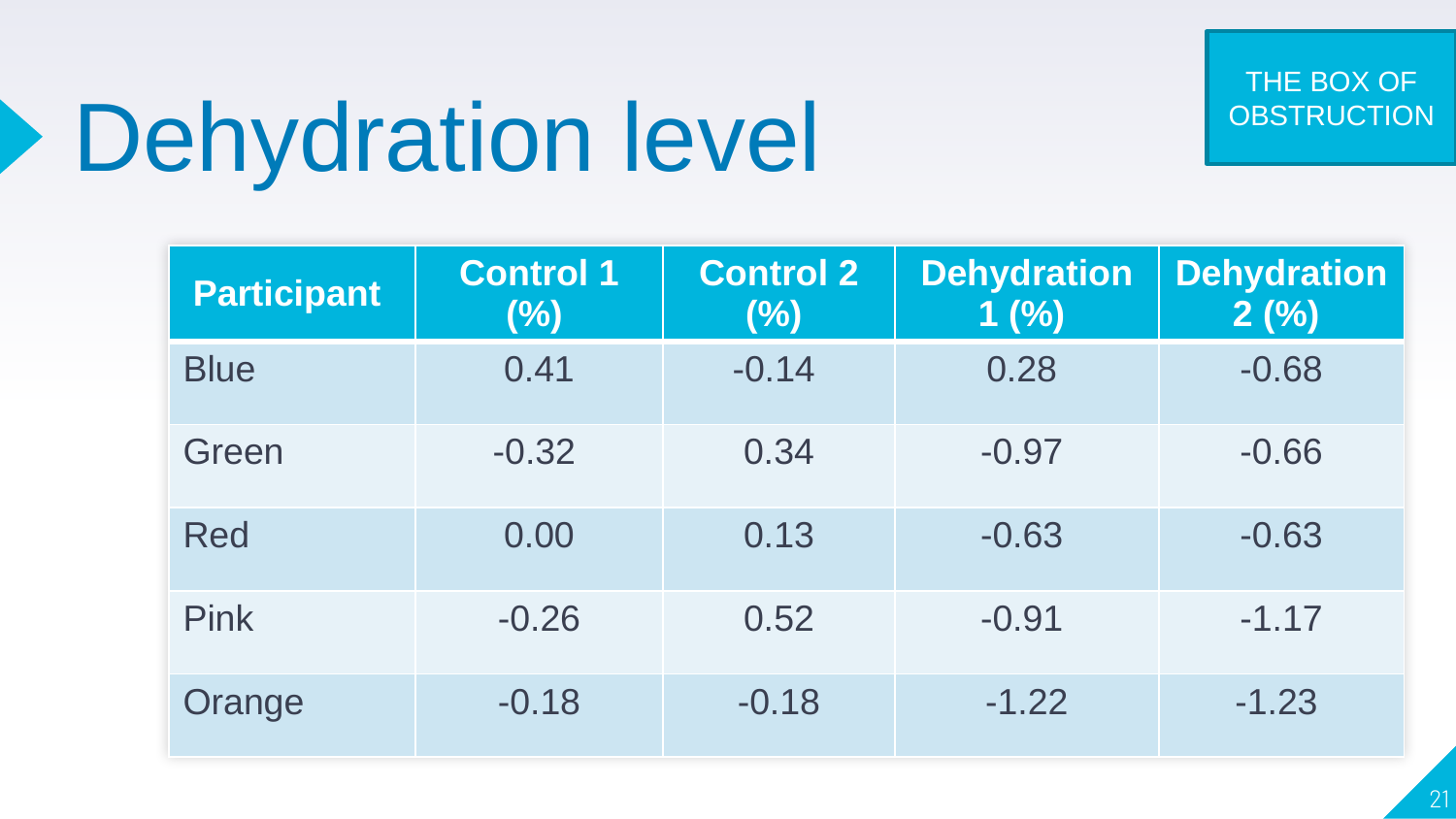

THE BOX OF OBSTRUCTION
# Dehydration level
| Participant | Control 1 (%) | Control 2 (%) | Dehydration 1 (%) | Dehydration 2 (%) |
| --- | --- | --- | --- | --- |
| Blue | 0.41 | -0.14 | 0.28 | -0.68 |
| Green | -0.32 | 0.34 | -0.97 | -0.66 |
| Red | 0.00 | 0.13 | -0.63 | -0.63 |
| Pink | -0.26 | 0.52 | -0.91 | -1.17 |
| Orange | -0.18 | -0.18 | -1.22 | -1.23 |
21